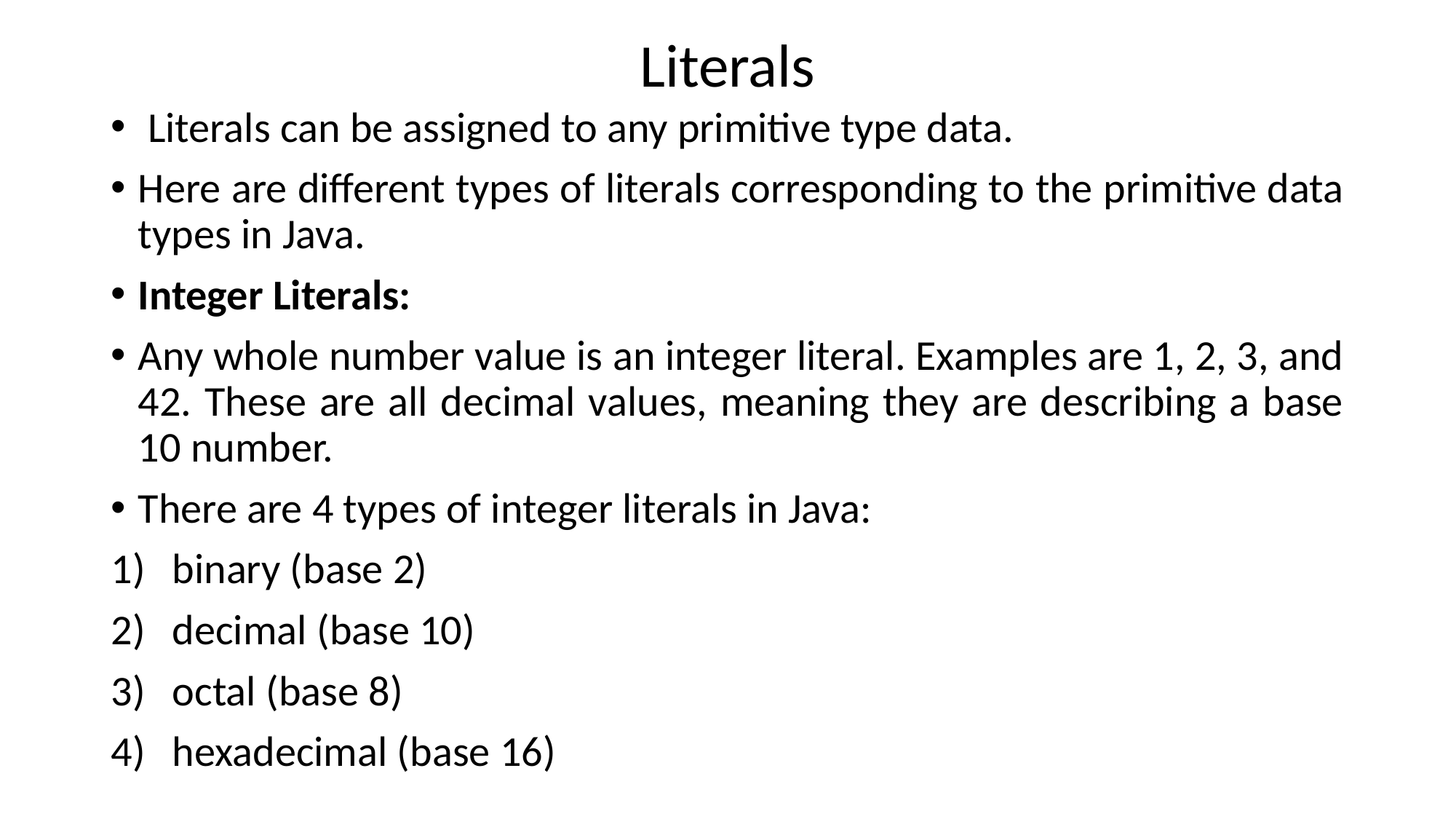

# Literals
 Literals can be assigned to any primitive type data.
Here are different types of literals corresponding to the primitive data types in Java.
Integer Literals:
Any whole number value is an integer literal. Examples are 1, 2, 3, and 42. These are all decimal values, meaning they are describing a base 10 number.
There are 4 types of integer literals in Java:
binary (base 2)
decimal (base 10)
octal (base 8)
hexadecimal (base 16)